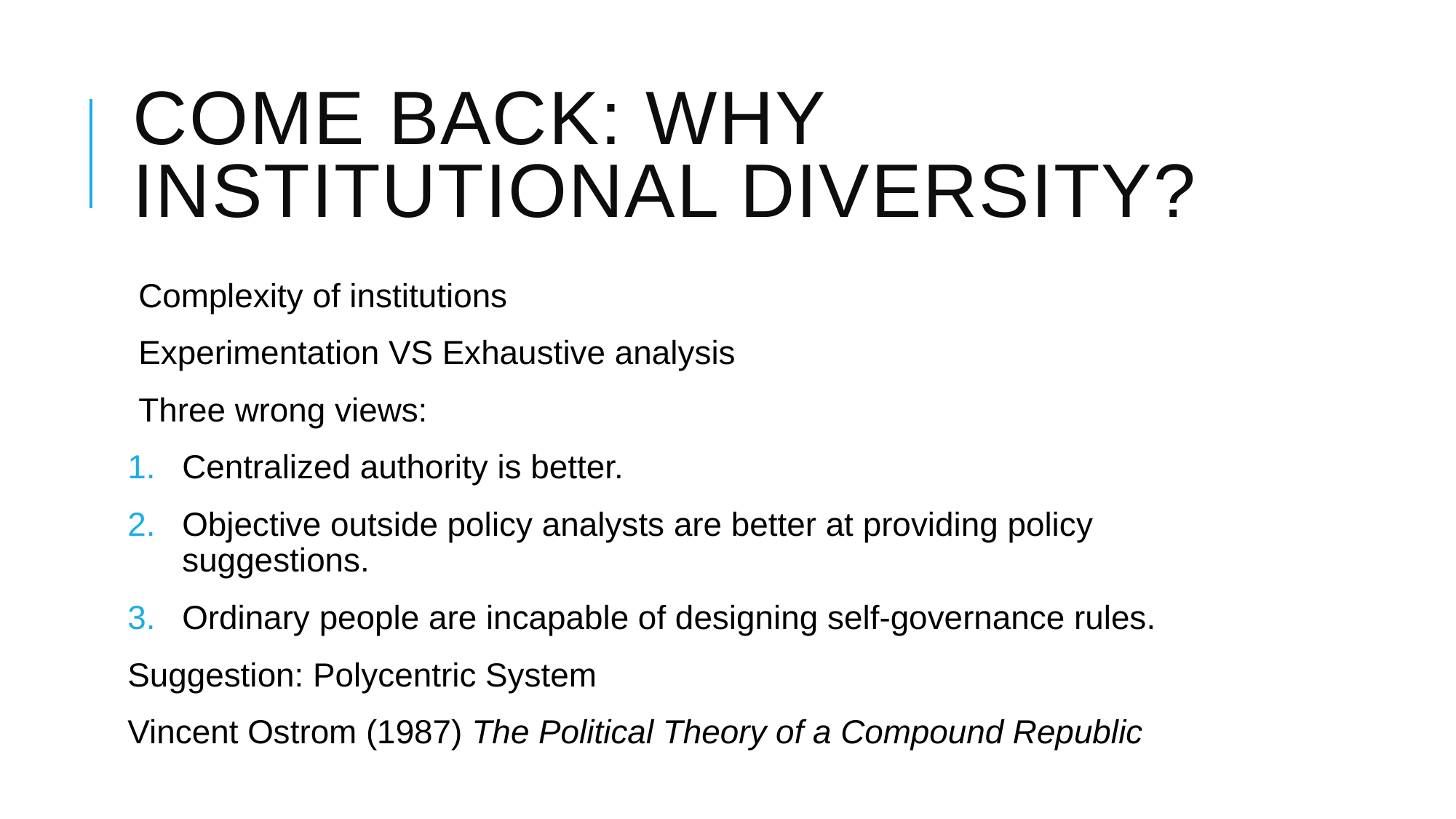

# Come back: Why institutional diversity?
Complexity of institutions
Experimentation VS Exhaustive analysis
Three wrong views:
Centralized authority is better.
Objective outside policy analysts are better at providing policy suggestions.
Ordinary people are incapable of designing self-governance rules.
Suggestion: Polycentric System
Vincent Ostrom (1987) The Political Theory of a Compound Republic